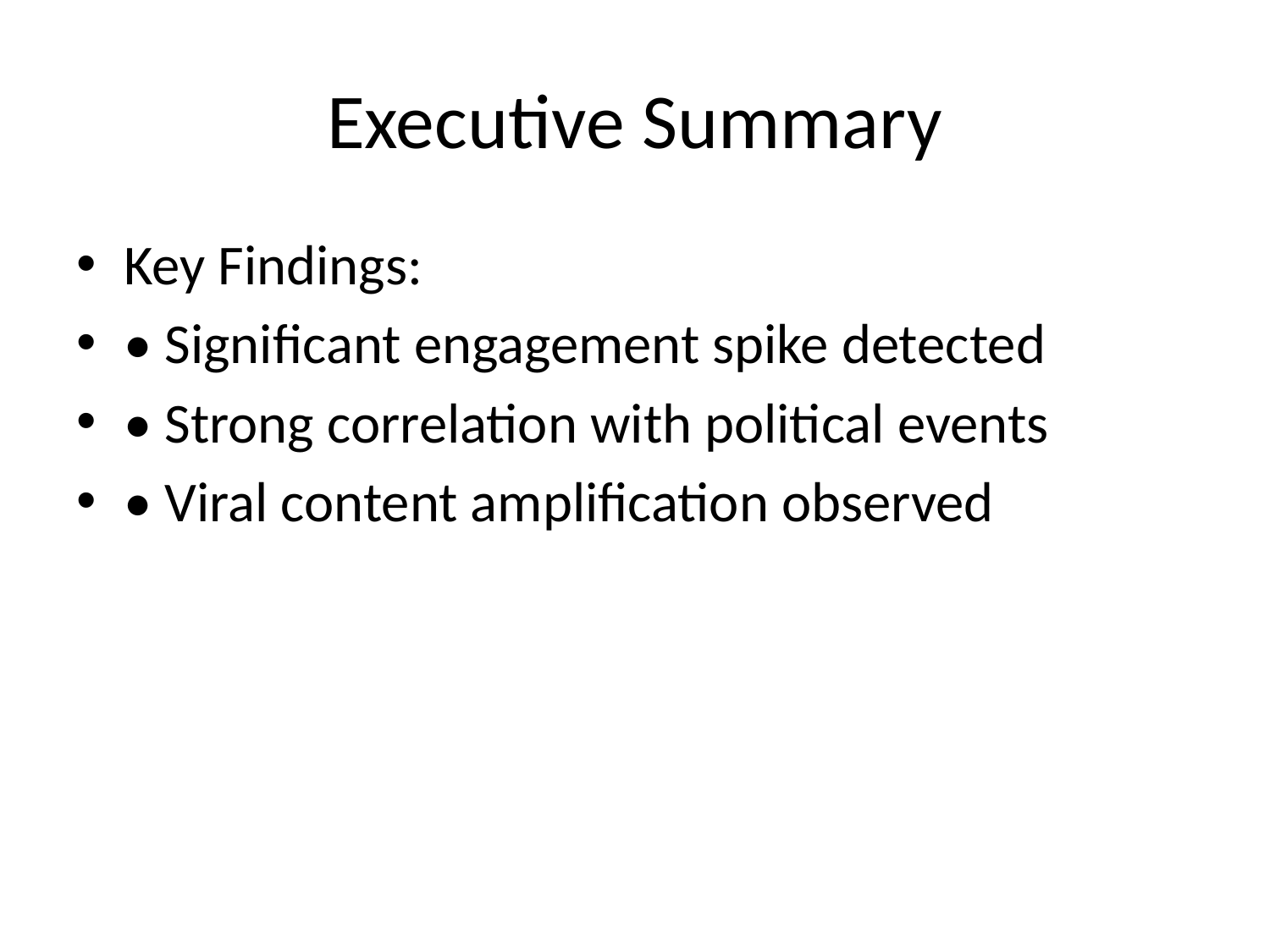

# Executive Summary
Key Findings:
• Significant engagement spike detected
• Strong correlation with political events
• Viral content amplification observed